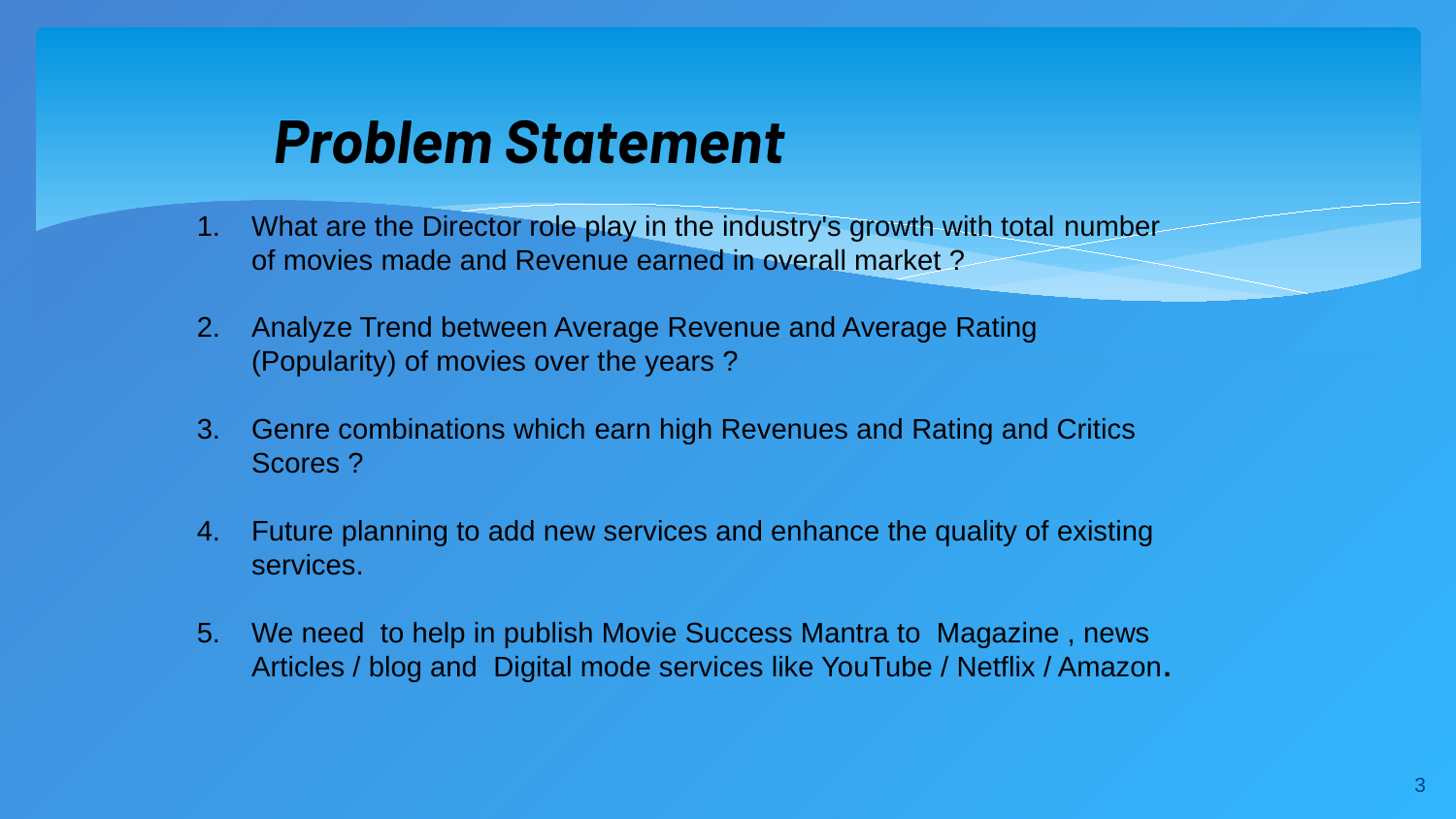

Problem Statement
What are the Director role play in the industry's growth with total number of movies made and Revenue earned in overall market ?

Analyze Trend between Average Revenue and Average Rating (Popularity) of movies over the years ?

Genre combinations which earn high Revenues and Rating and Critics Scores ?

Future planning to add new services and enhance the quality of existing services.

We need  to help in publish Movie Success Mantra to  Magazine , news Articles / blog and  Digital mode services like YouTube / Netflix / Amazon.

3